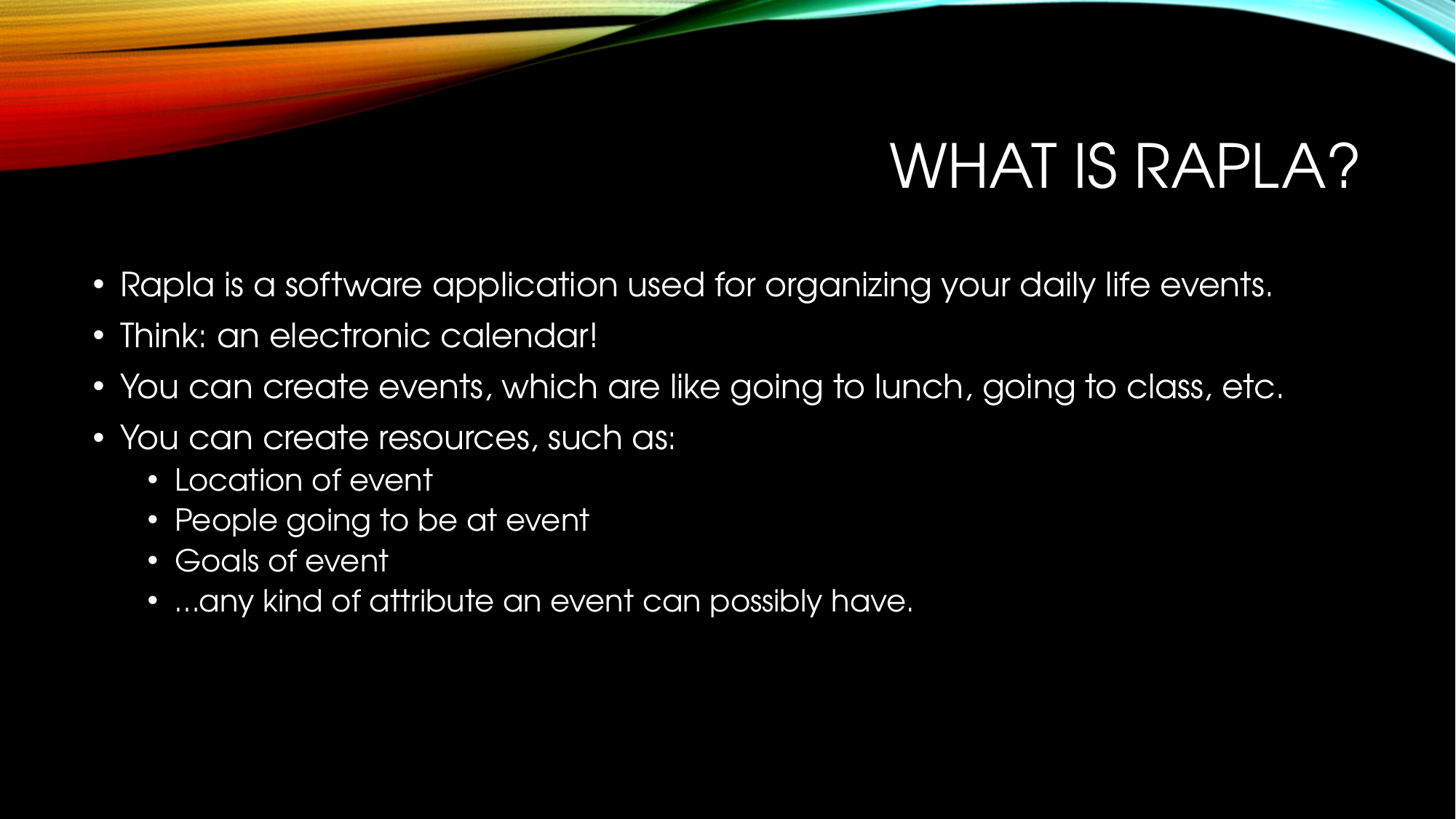

# What is Rapla?
Rapla is a software application used for organizing your daily life events.
Think: an electronic calendar!
You can create events, which are like going to lunch, going to class, etc.
You can create resources, such as:
Location of event
People going to be at event
Goals of event
…any kind of attribute an event can possibly have.